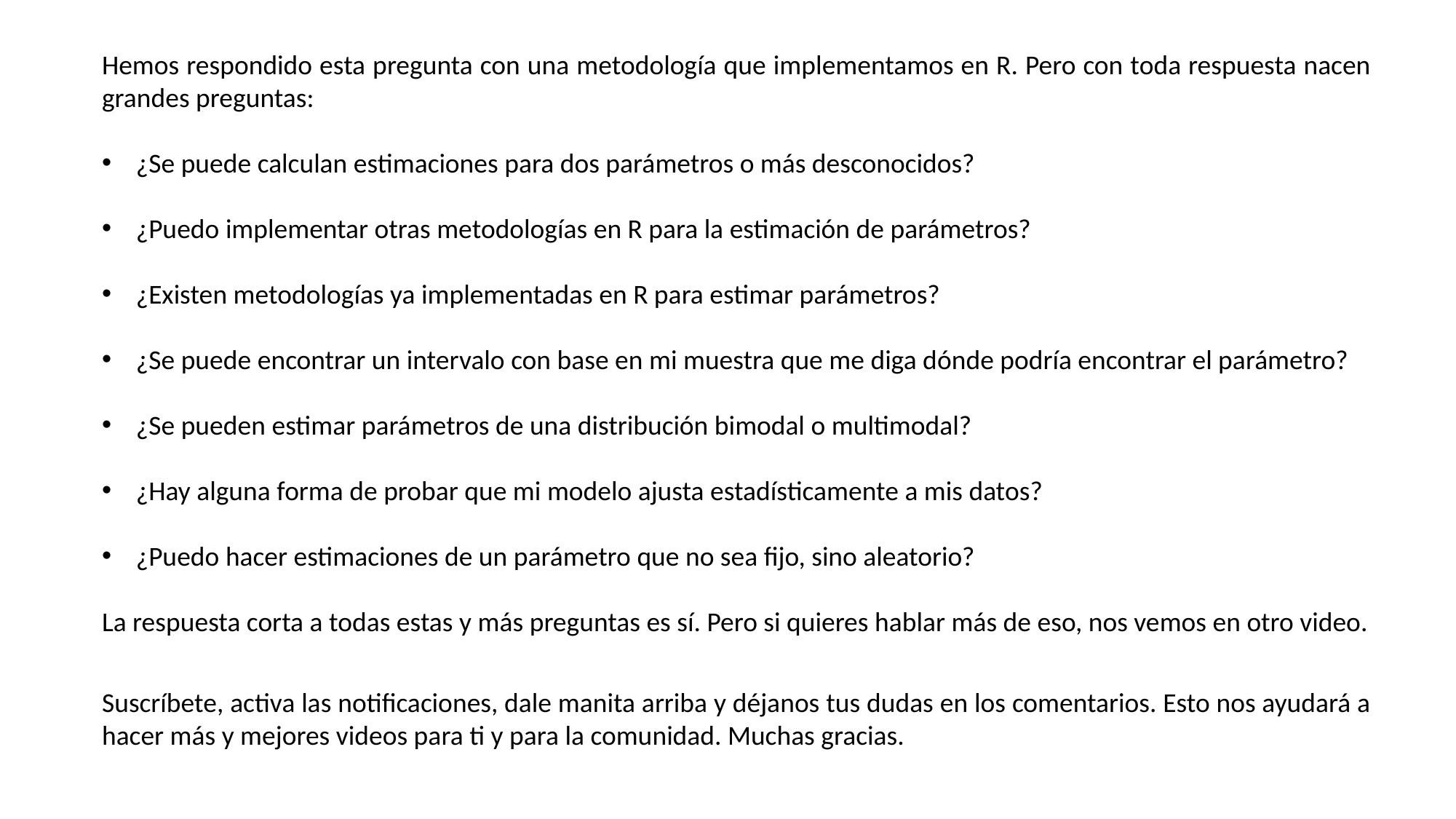

Hemos respondido esta pregunta con una metodología que implementamos en R. Pero con toda respuesta nacen grandes preguntas:

¿Se puede calculan estimaciones para dos parámetros o más desconocidos?

¿Puedo implementar otras metodologías en R para la estimación de parámetros?

¿Existen metodologías ya implementadas en R para estimar parámetros?

¿Se puede encontrar un intervalo con base en mi muestra que me diga dónde podría encontrar el parámetro?

¿Se pueden estimar parámetros de una distribución bimodal o multimodal?

¿Hay alguna forma de probar que mi modelo ajusta estadísticamente a mis datos?

¿Puedo hacer estimaciones de un parámetro que no sea fijo, sino aleatorio?

La respuesta corta a todas estas y más preguntas es sí. Pero si quieres hablar más de eso, nos vemos en otro video.
Suscríbete, activa las notificaciones, dale manita arriba y déjanos tus dudas en los comentarios. Esto nos ayudará a hacer más y mejores videos para ti y para la comunidad. Muchas gracias.